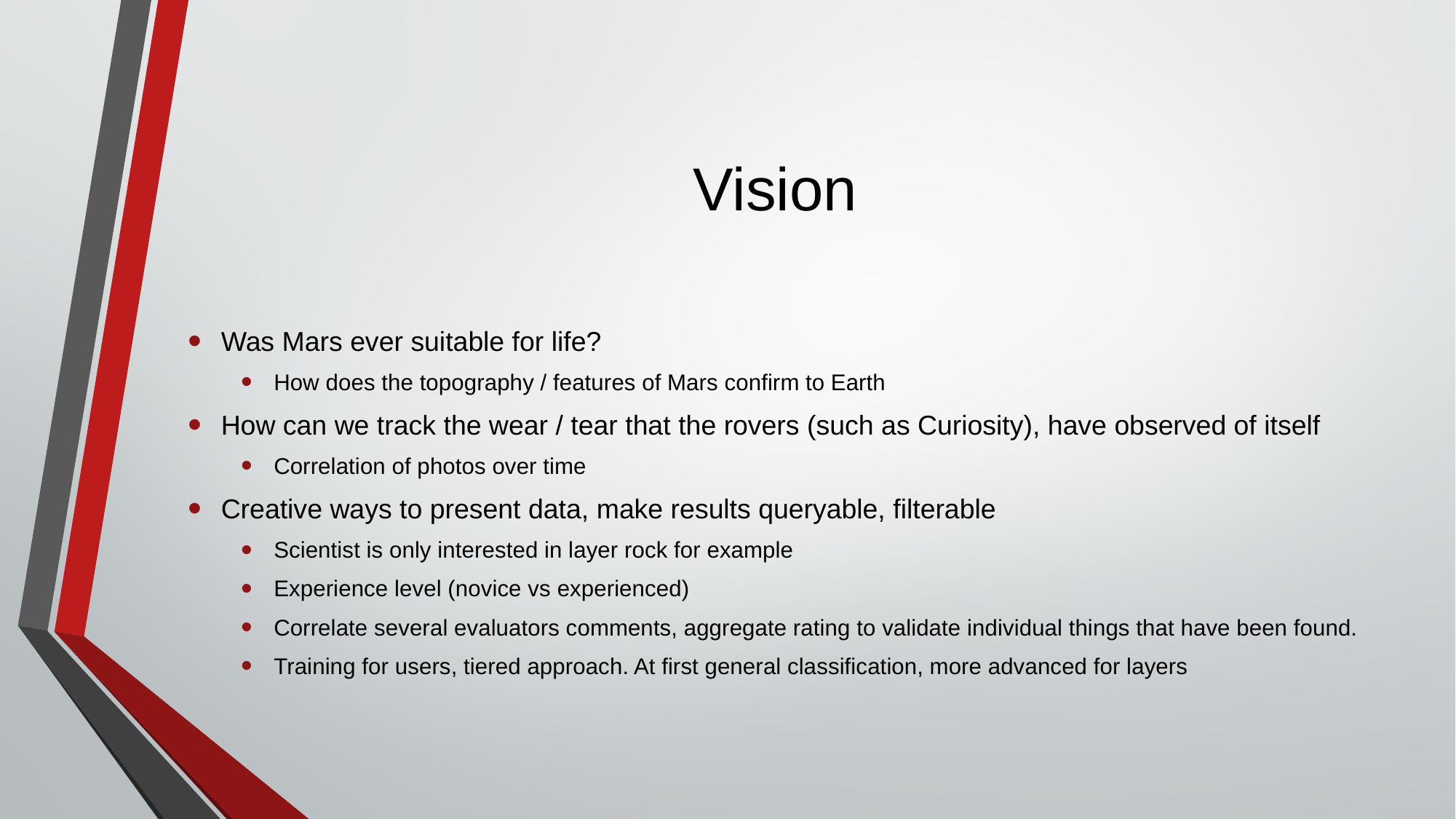

# Vision
Was Mars ever suitable for life?
How does the topography / features of Mars confirm to Earth
How can we track the wear / tear that the rovers (such as Curiosity), have observed of itself
Correlation of photos over time
Creative ways to present data, make results queryable, filterable
Scientist is only interested in layer rock for example
Experience level (novice vs experienced)
Correlate several evaluators comments, aggregate rating to validate individual things that have been found.
Training for users, tiered approach. At first general classification, more advanced for layers